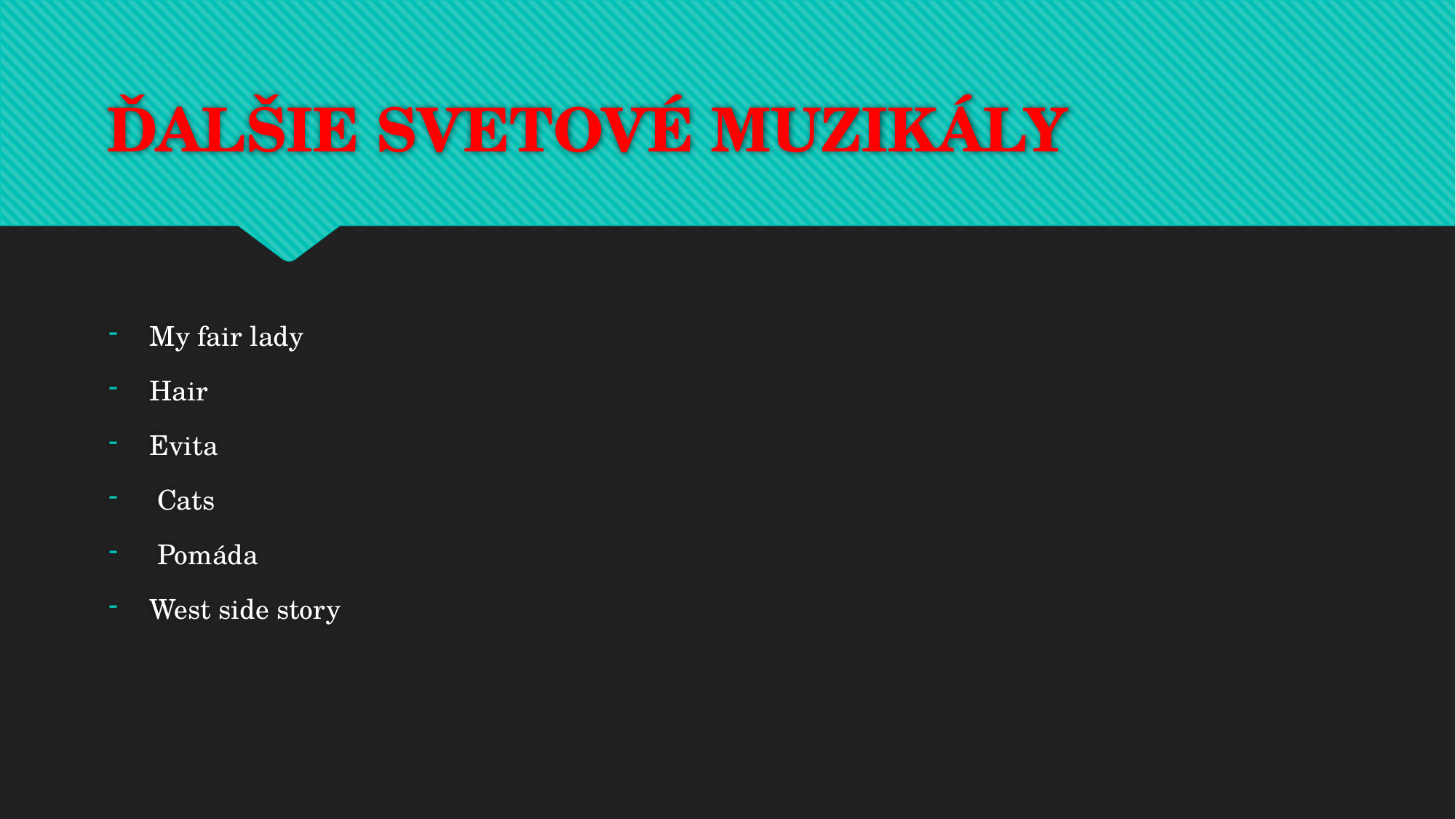

# ĎALŠIE SVETOVÉ MUZIKÁLY
My fair lady
Hair
Evita
 Cats
 Pomáda
West side story